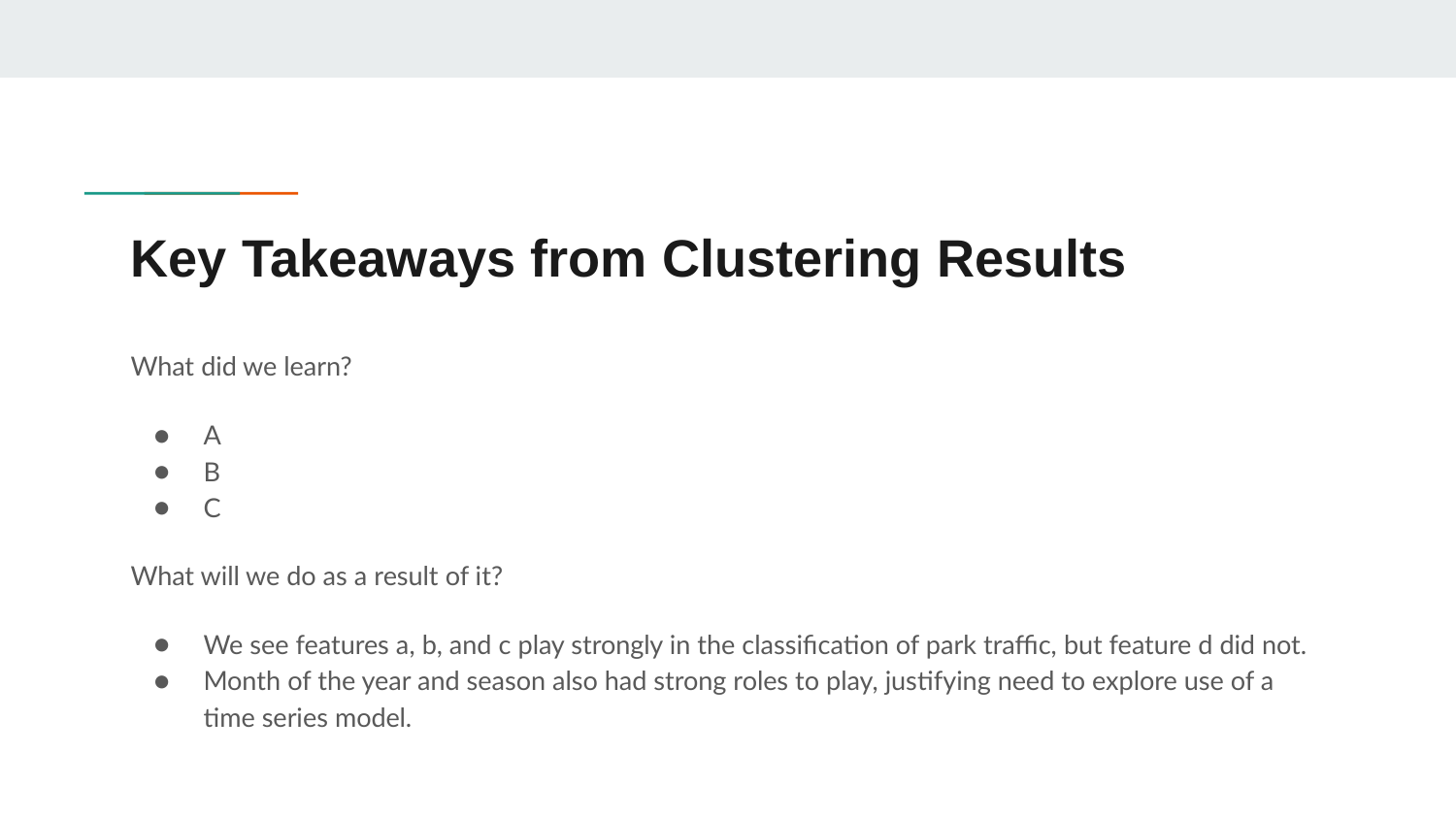

# Key Takeaways from Clustering Results
What did we learn?
A
B
C
What will we do as a result of it?
We see features a, b, and c play strongly in the classification of park traffic, but feature d did not.
Month of the year and season also had strong roles to play, justifying need to explore use of a time series model.